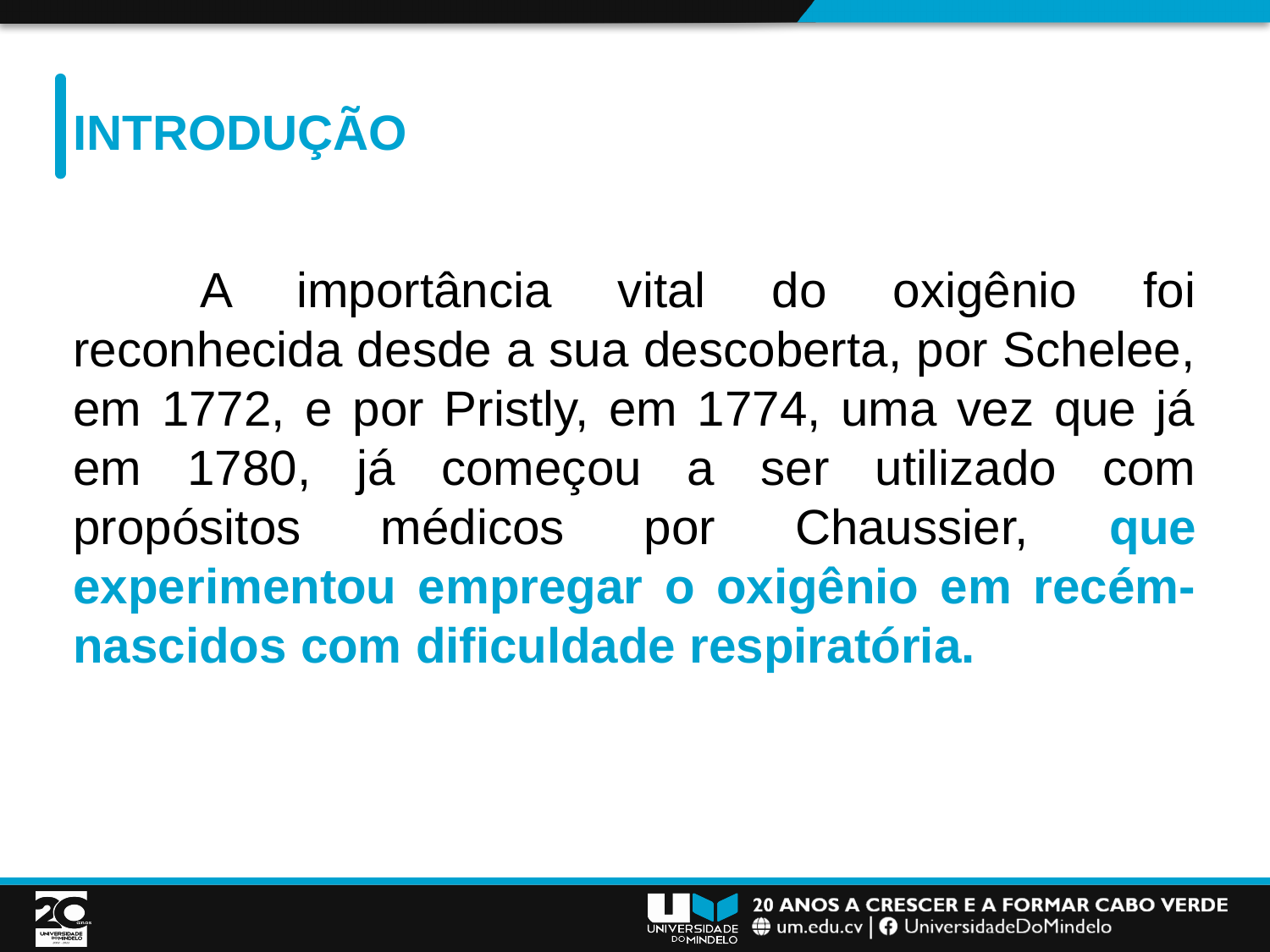

# Introdução
	A importância vital do oxigênio foi reconhecida desde a sua descoberta, por Schelee, em 1772, e por Pristly, em 1774, uma vez que já em 1780, já começou a ser utilizado com propósitos médicos por Chaussier, que experimentou empregar o oxigênio em recém-nascidos com dificuldade respiratória.